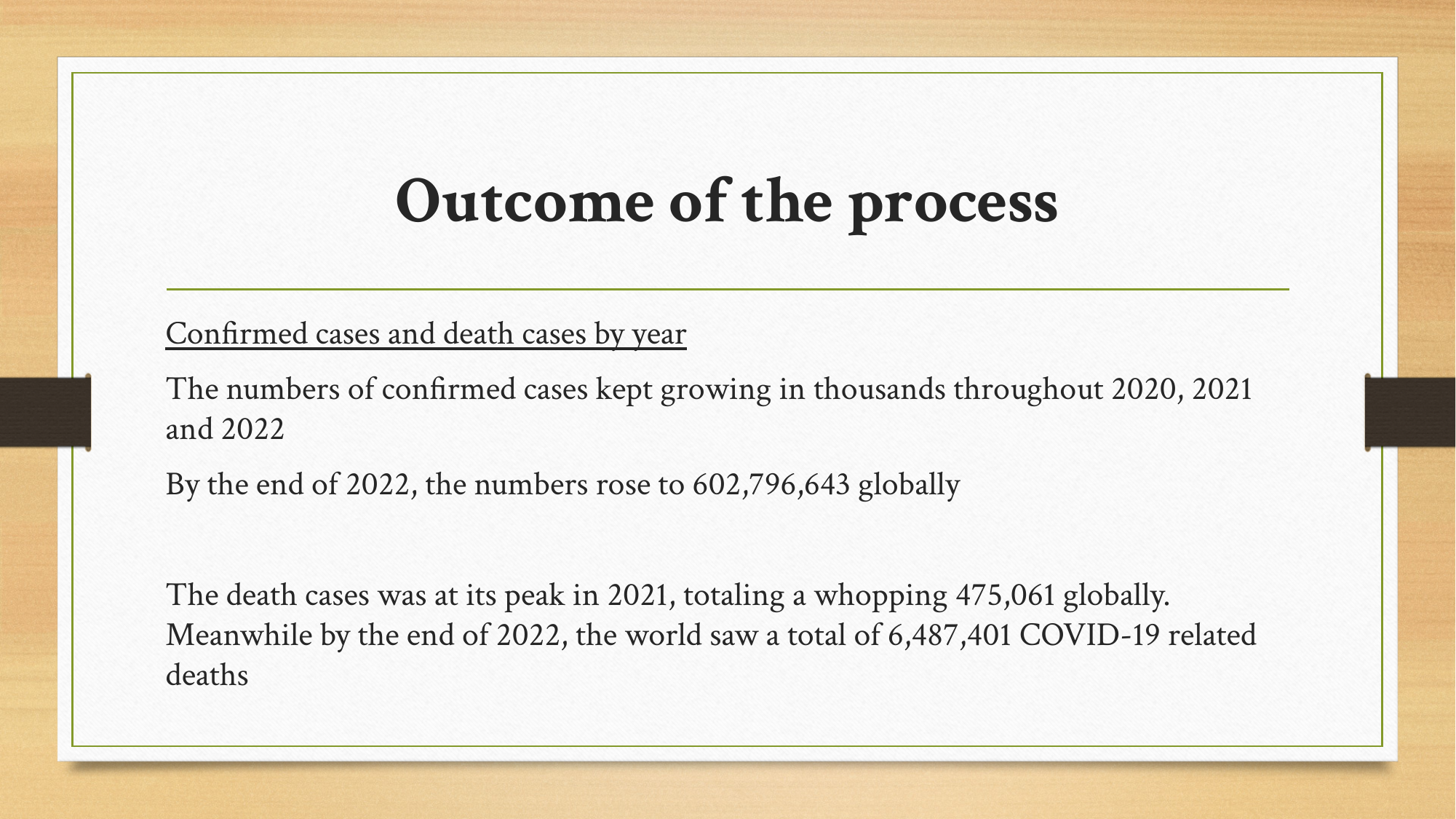

# Outcome of the process
Confirmed cases and death cases by year
The numbers of confirmed cases kept growing in thousands throughout 2020, 2021 and 2022
By the end of 2022, the numbers rose to 602,796,643 globally

The death cases was at its peak in 2021, totaling a whopping 475,061 globally. Meanwhile by the end of 2022, the world saw a total of 6,487,401 COVID-19 related deaths